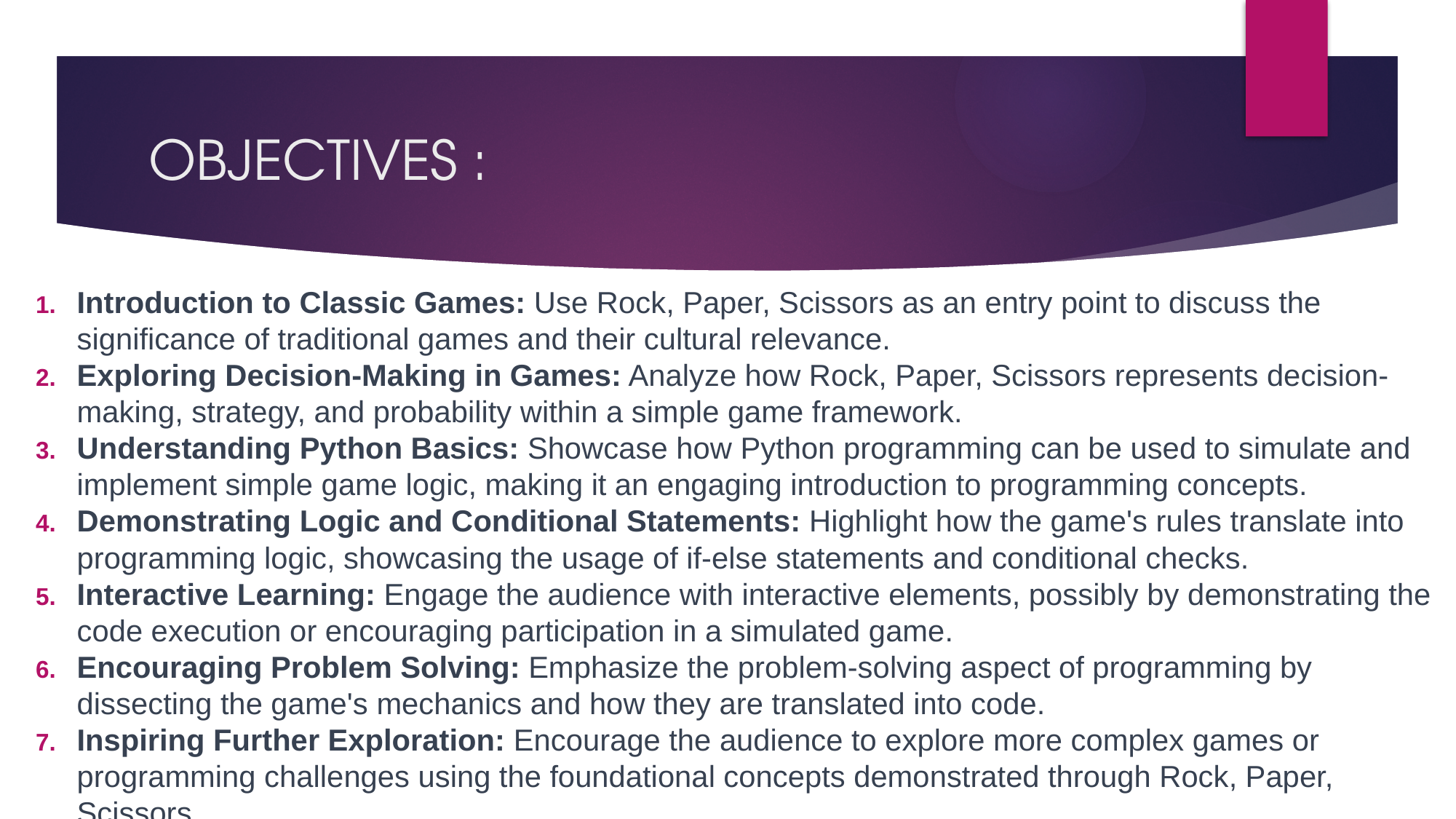

# OBJECTIVES :
____) __import random
Introduction to Classic Games: Use Rock, Paper, Scissors as an entry point to discuss the significance of traditional games and their cultural relevance.
Exploring Decision-Making in Games: Analyze how Rock, Paper, Scissors represents decision-making, strategy, and probability within a simple game framework.
Understanding Python Basics: Showcase how Python programming can be used to simulate and implement simple game logic, making it an engaging introduction to programming concepts.
Demonstrating Logic and Conditional Statements: Highlight how the game's rules translate into programming logic, showcasing the usage of if-else statements and conditional checks.
Interactive Learning: Engage the audience with interactive elements, possibly by demonstrating the code execution or encouraging participation in a simulated game.
Encouraging Problem Solving: Emphasize the problem-solving aspect of programming by dissecting the game's mechanics and how they are translated into code.
Inspiring Further Exploration: Encourage the audience to explore more complex games or programming challenges using the foundational concepts demonstrated through Rock, Paper, Scissors.